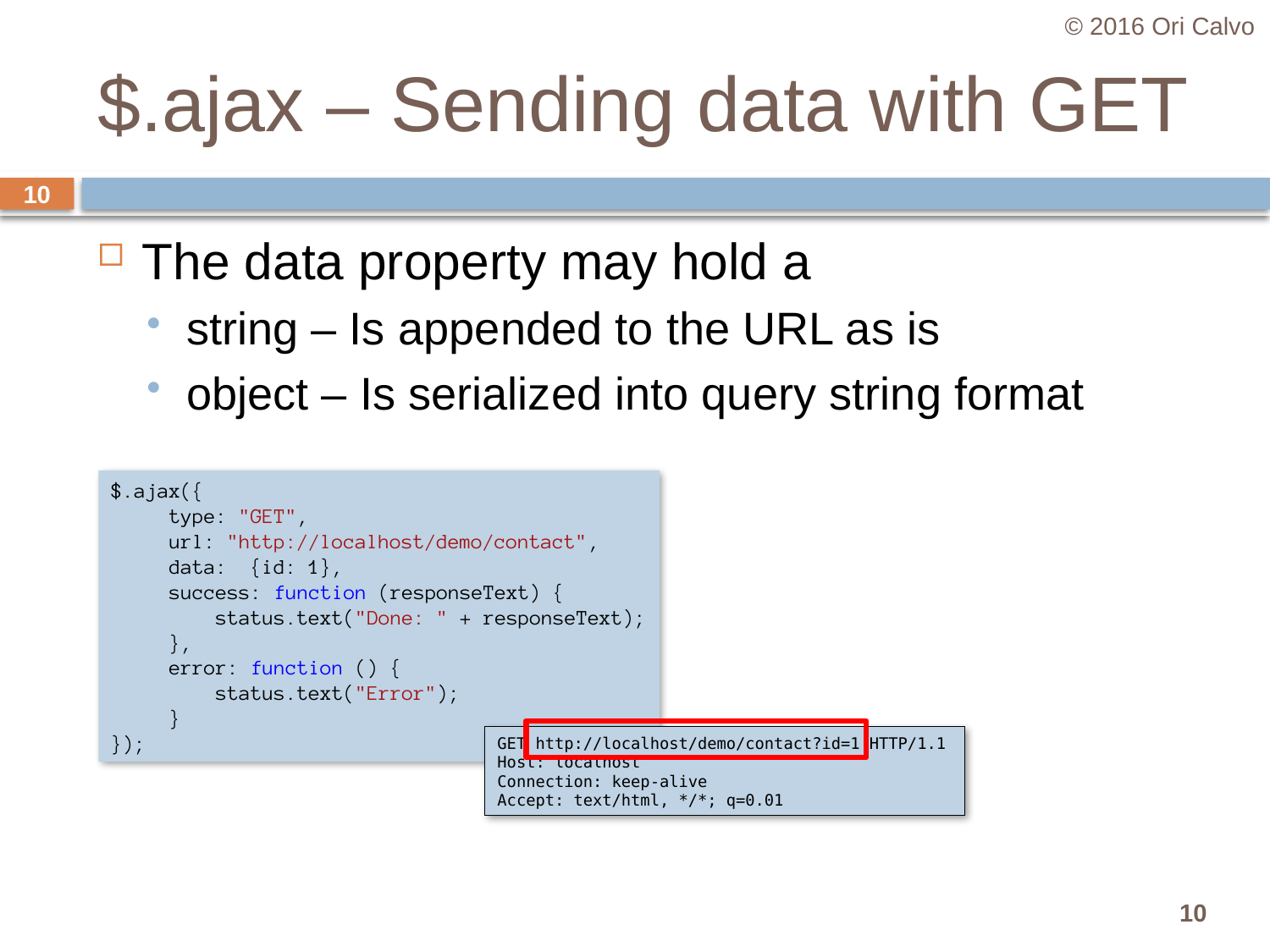

© 2016 Ori Calvo
# $.ajax – Sending data with GET
10
The data property may hold a
string – Is appended to the URL as is
object – Is serialized into query string format
$.ajax({
     type: "GET",
     url: "http://localhost/demo/contact",
     data:  {id: 1},
     success: function (responseText) {
         status.text("Done: " + responseText);
     },
     error: function () {
         status.text("Error");
     }
});

GET http://localhost/demo/contact?id=1 HTTP/1.1
Host: localhost
Connection: keep-alive
Accept: text/html, */*; q=0.01